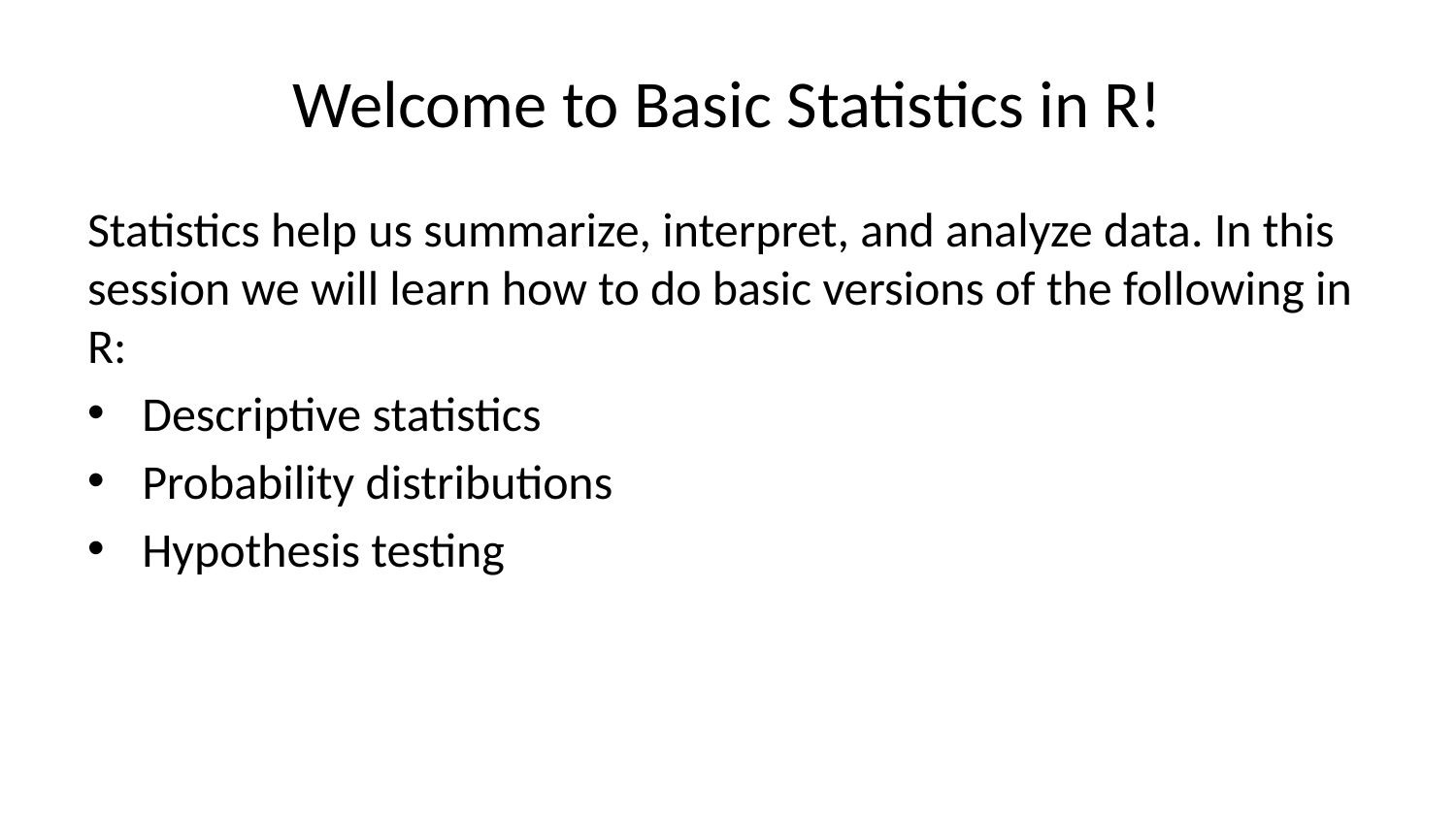

# Welcome to Basic Statistics in R!
Statistics help us summarize, interpret, and analyze data. In this session we will learn how to do basic versions of the following in R:
Descriptive statistics
Probability distributions
Hypothesis testing